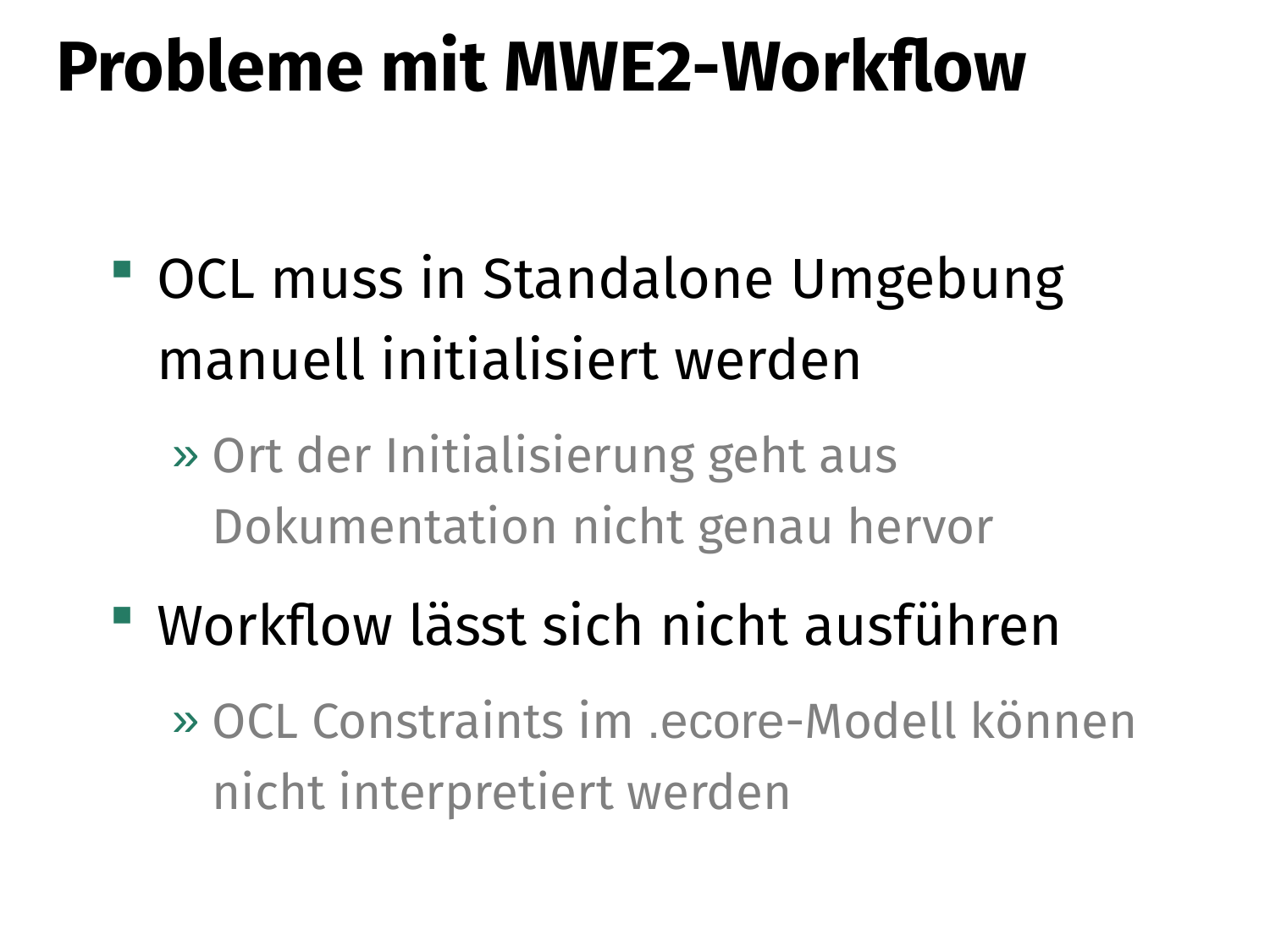

# Probleme mit MWE2-Workflow
OCL muss in Standalone Umgebung manuell initialisiert werden
Ort der Initialisierung geht aus Dokumentation nicht genau hervor
Workflow lässt sich nicht ausführen
OCL Constraints im .ecore-Modell können nicht interpretiert werden